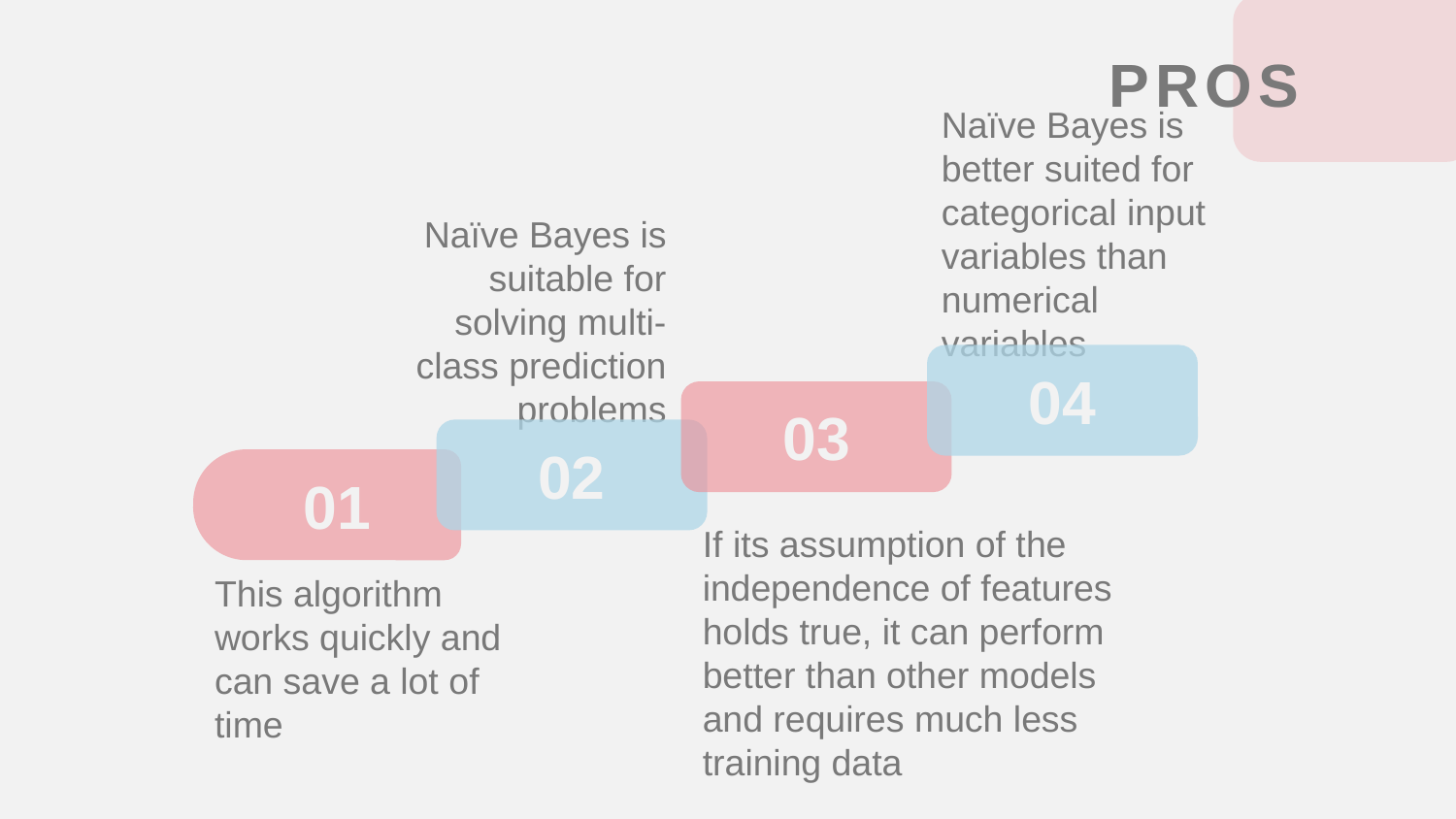

# PROS
Naïve Bayes is better suited for categorical input variables than numerical variables
Naïve Bayes is suitable for solving multi-class prediction problems

04

03

02
01
If its assumption of the independence of features
holds true, it can perform
better than other models and requires much less training data
This algorithm works quickly and can save a lot of time